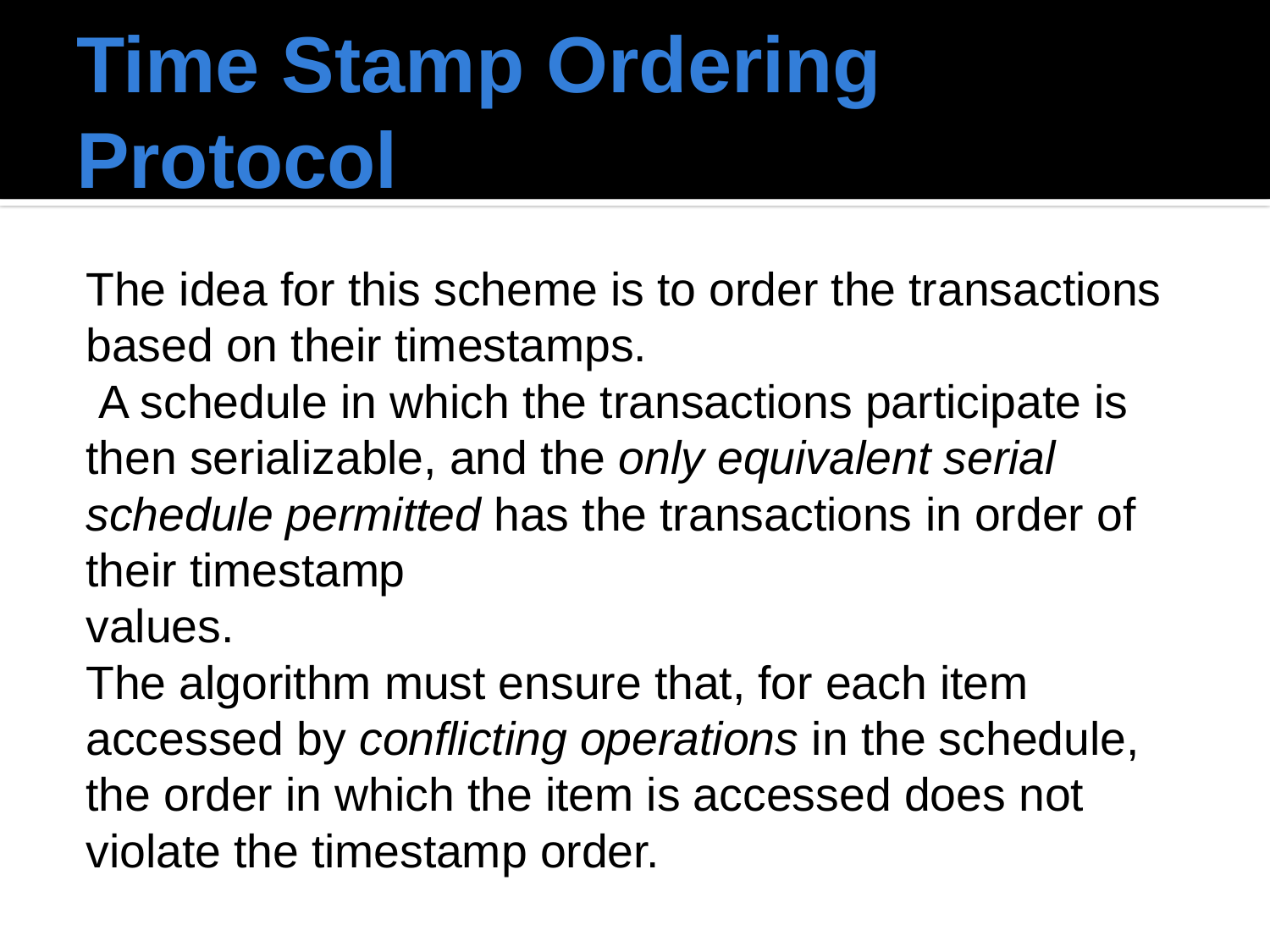

# Time Stamp Ordering Protocol
The idea for this scheme is to order the transactions based on their timestamps.
 A schedule in which the transactions participate is then serializable, and the only equivalent serial schedule permitted has the transactions in order of their timestamp
values.
The algorithm must ensure that, for each item accessed by conflicting operations in the schedule, the order in which the item is accessed does not violate the timestamp order.